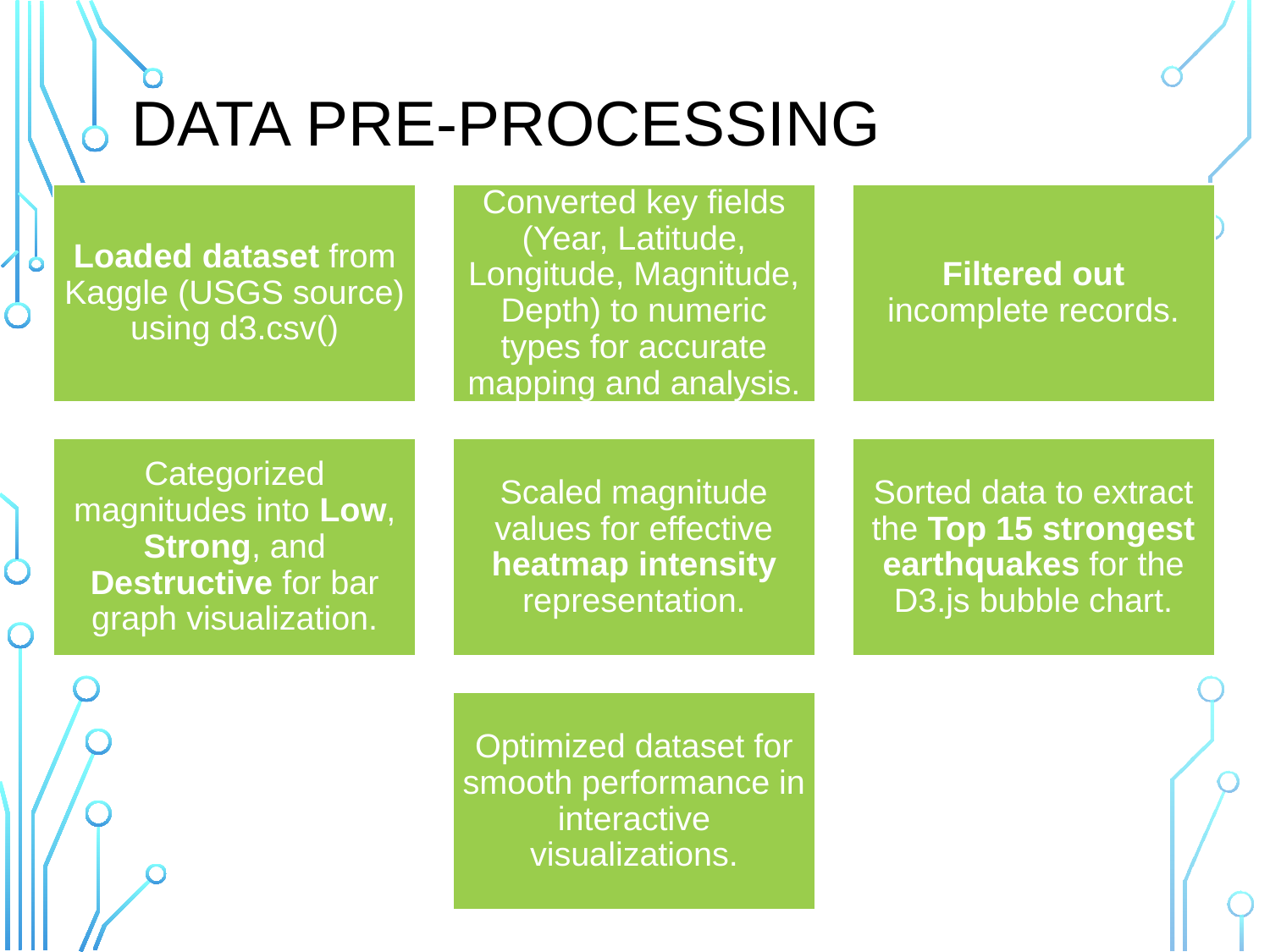

# Data pre-processing
Loaded dataset from Kaggle (USGS source) using d3.csv()
Converted key fields (Year, Latitude, Longitude, Magnitude, Depth) to numeric types for accurate mapping and analysis.
Filtered out incomplete records.
Categorized magnitudes into Low, Strong, and Destructive for bar graph visualization.
Scaled magnitude values for effective heatmap intensity representation.
Sorted data to extract the Top 15 strongest earthquakes for the D3.js bubble chart.
Optimized dataset for smooth performance in interactive visualizations.